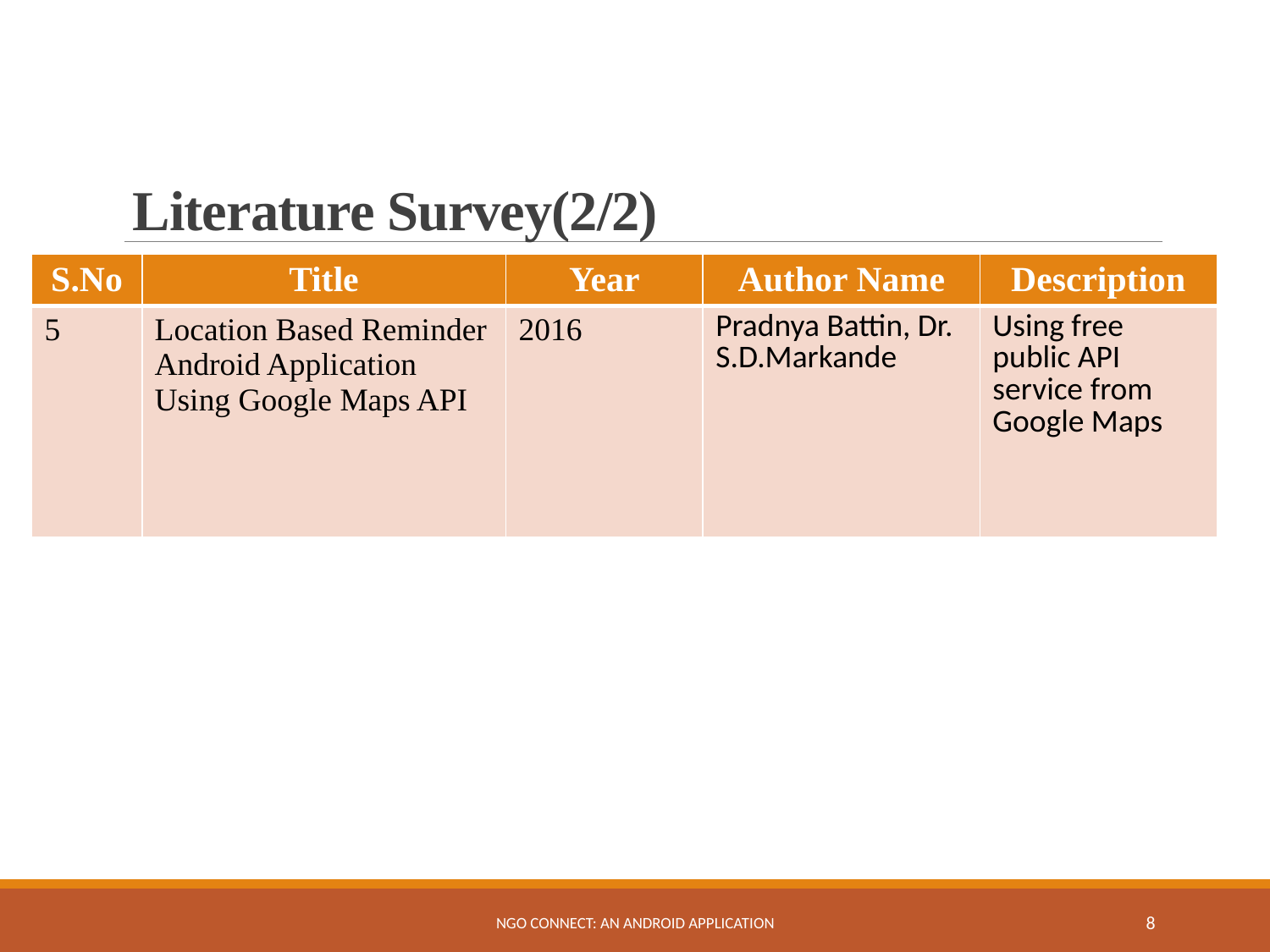

# Literature Survey(2/2)
| S.No | Title | Year | Author Name | Description |
| --- | --- | --- | --- | --- |
| 5 | Location Based Reminder Android Application Using Google Maps API | 2016 | Pradnya Battin, Dr. S.D.Markande | Using free public API service from Google Maps |
NGO Connect: An Android Application
8